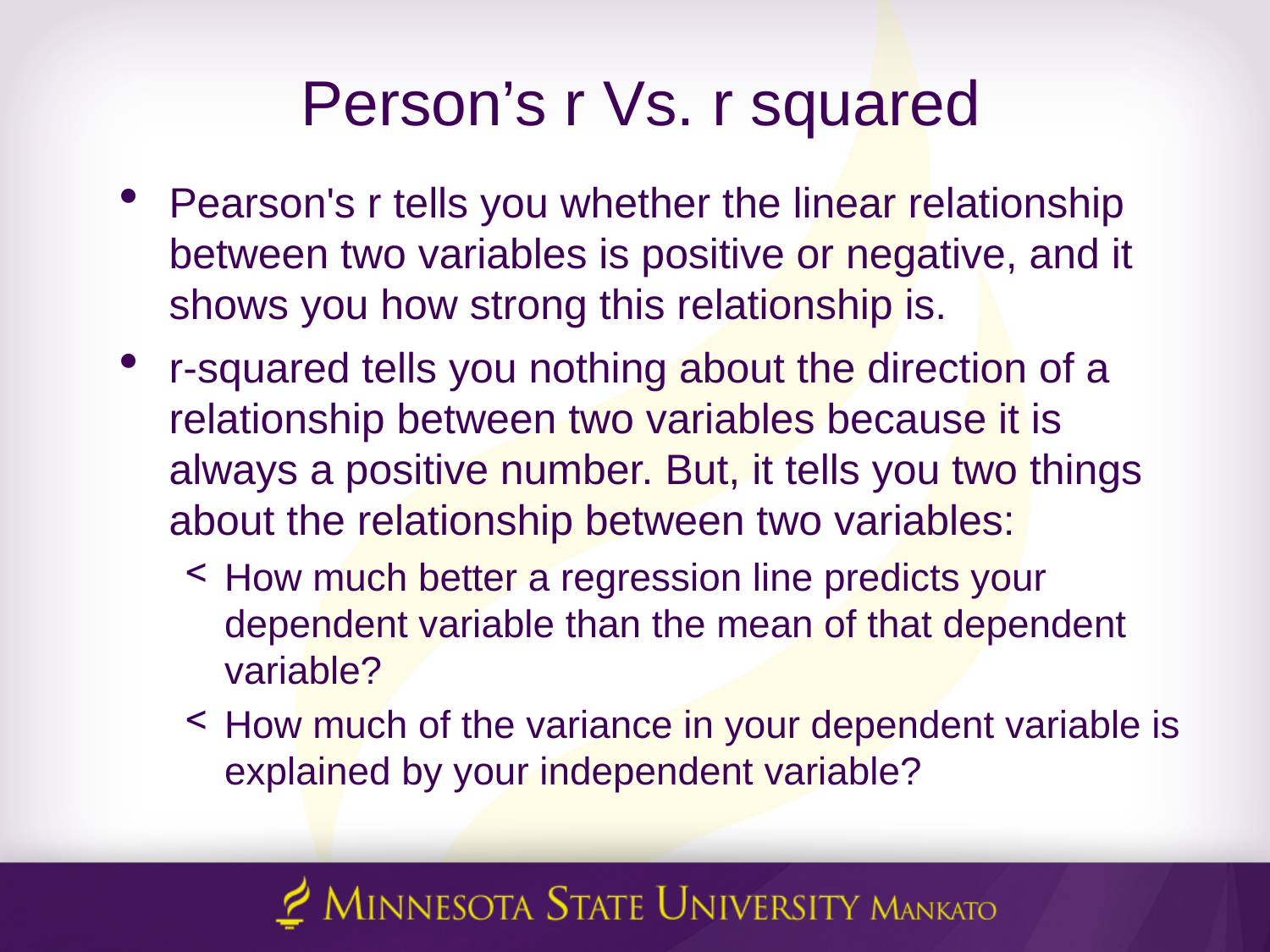

# Person’s r Vs. r squared
Pearson's r tells you whether the linear relationship between two variables is positive or negative, and it shows you how strong this relationship is.
r-squared tells you nothing about the direction of a relationship between two variables because it is always a positive number. But, it tells you two things about the relationship between two variables:
How much better a regression line predicts your dependent variable than the mean of that dependent variable?
How much of the variance in your dependent variable is explained by your independent variable?